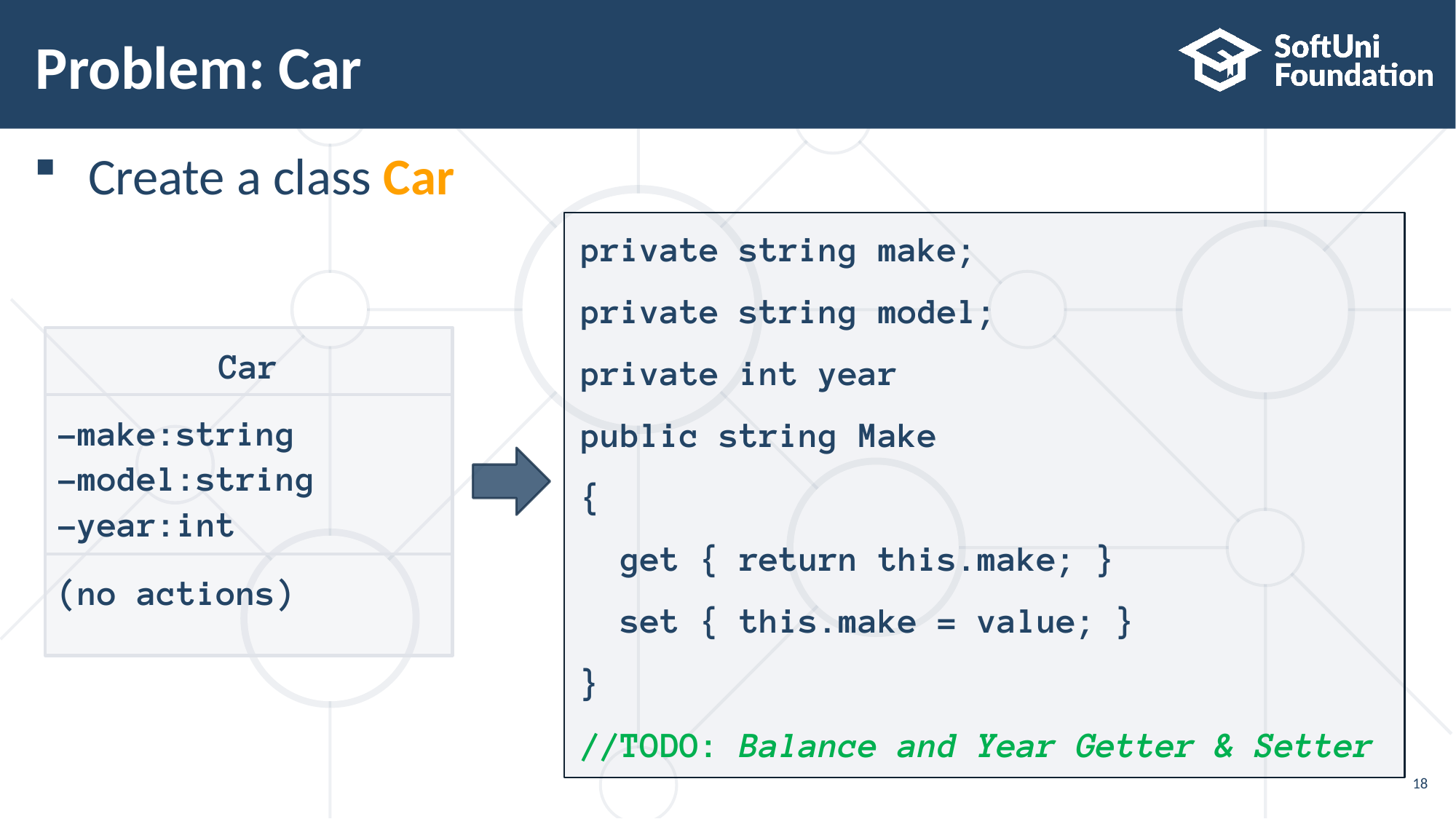

# Problem: Car
Create a class Car

private string make;
private string model;
private int year
public string Make
{
  get { return this.make; }
  set { this.make = value; }
}
//TODO: Balance and Year Getter & Setter
Car
-make:string
-model:string
-year:int

(no actions)

18